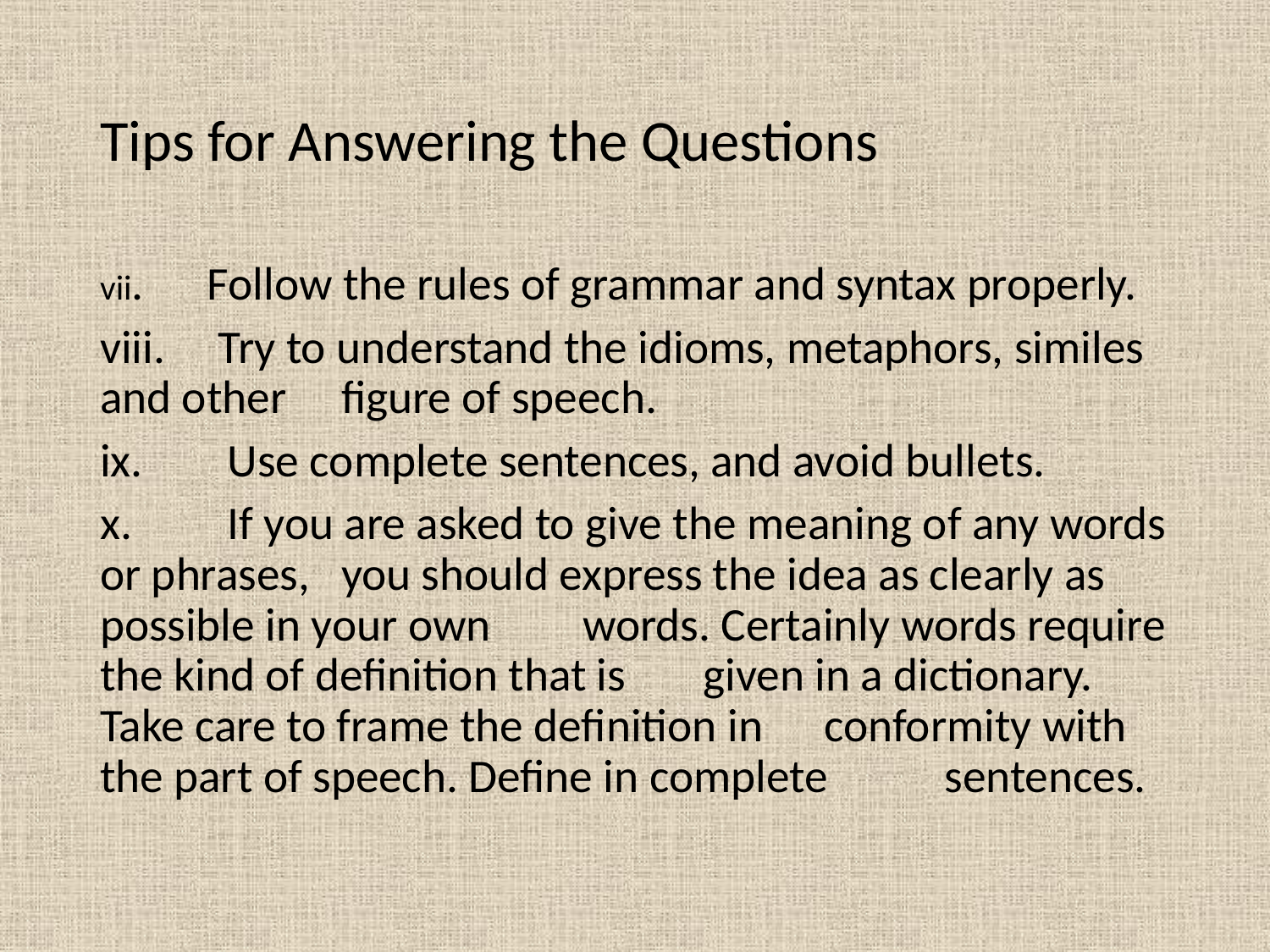

# Tips for Answering the Questions
vii.      Follow the rules of grammar and syntax properly.
viii.     Try to understand the idioms, metaphors, similes and other 	figure of speech.
ix.        Use complete sentences, and avoid bullets.
x.         If you are asked to give the meaning of any words or phrases, 	you should express the idea as clearly as possible in your own 	words. Certainly words require the kind of definition that is 	given in a dictionary. Take care to frame the definition in 	conformity with the part of speech. Define in complete 	sentences.